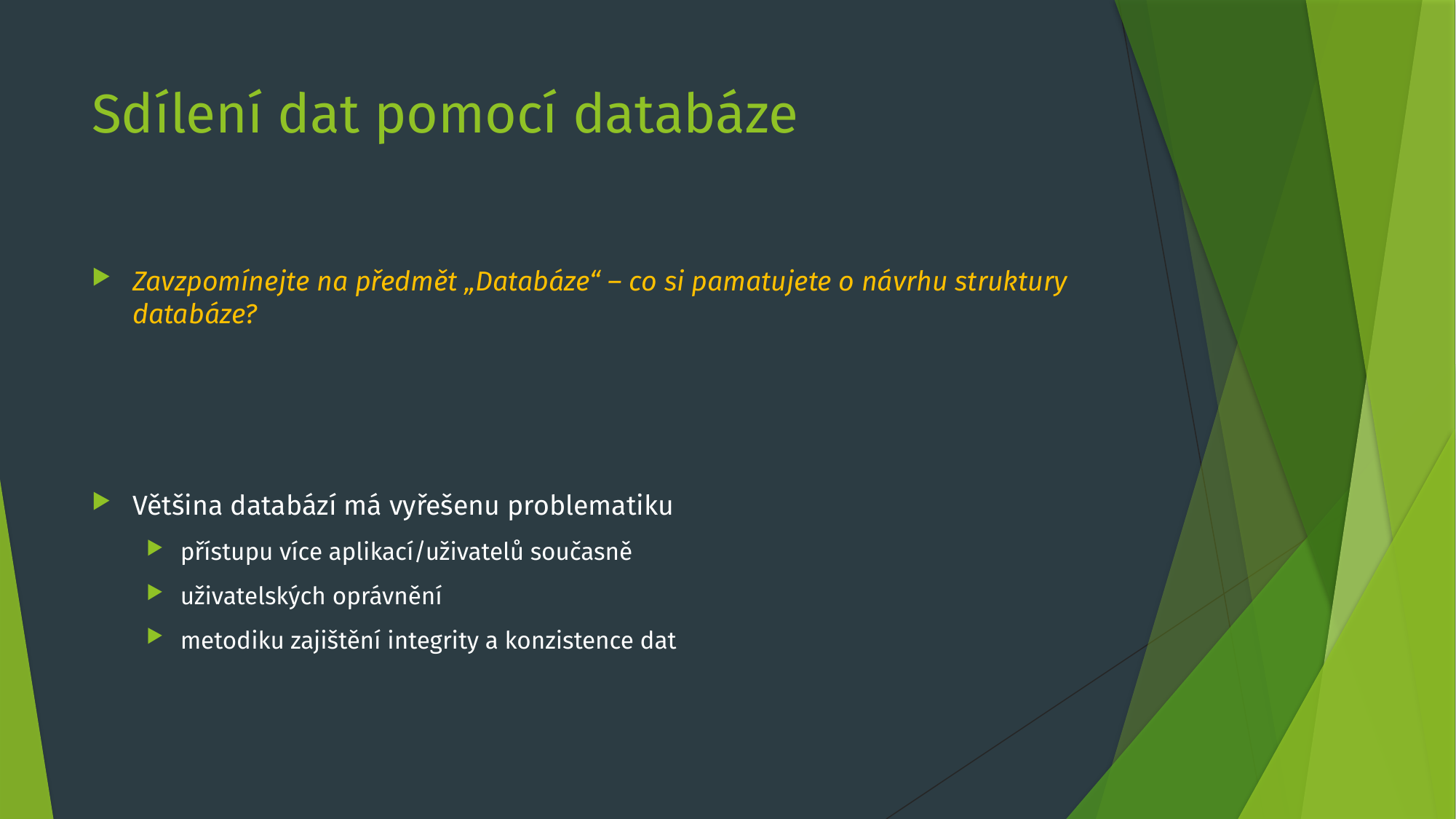

# Sdílení dat pomocí databáze
Zavzpomínejte na předmět „Databáze“ – co si pamatujete o návrhu struktury databáze?

Většina databází má vyřešenu problematiku
přístupu více aplikací/uživatelů současně
uživatelských oprávnění
metodiku zajištění integrity a konzistence dat